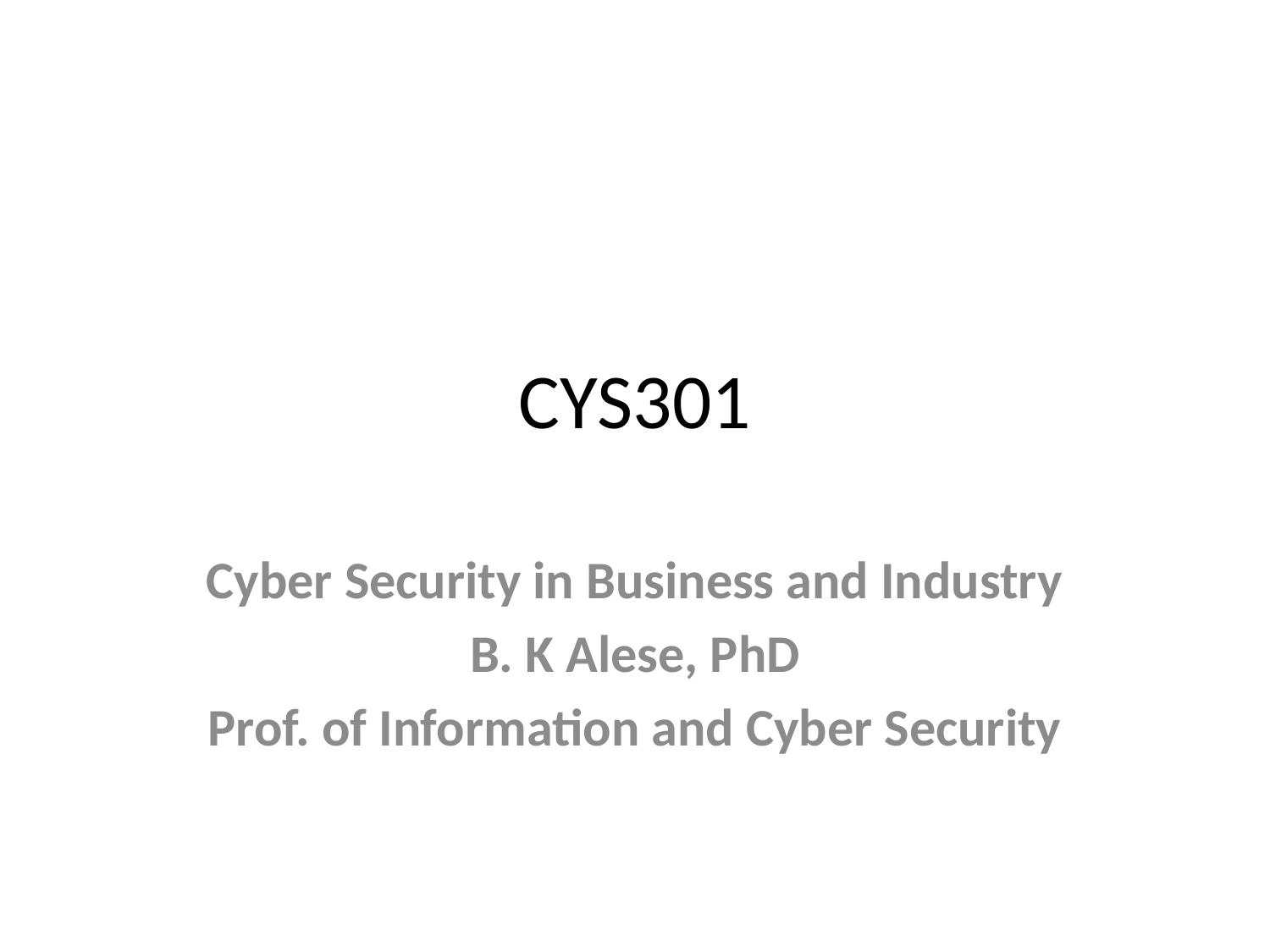

# CYS301
Cyber Security in Business and Industry
B. K Alese, PhD
Prof. of Information and Cyber Security